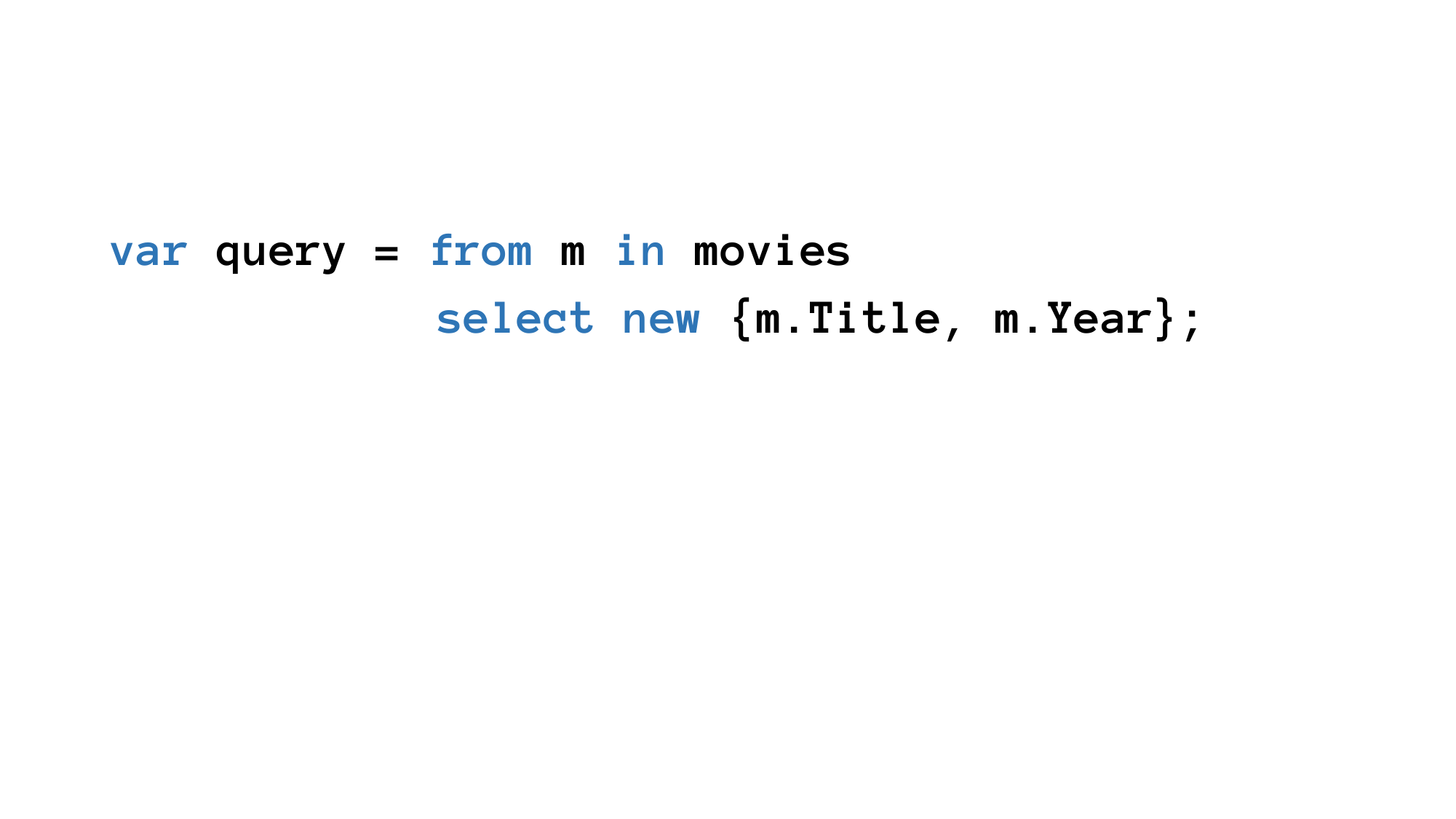

var query = from m in movies
			select new {m.Title, m.Year};